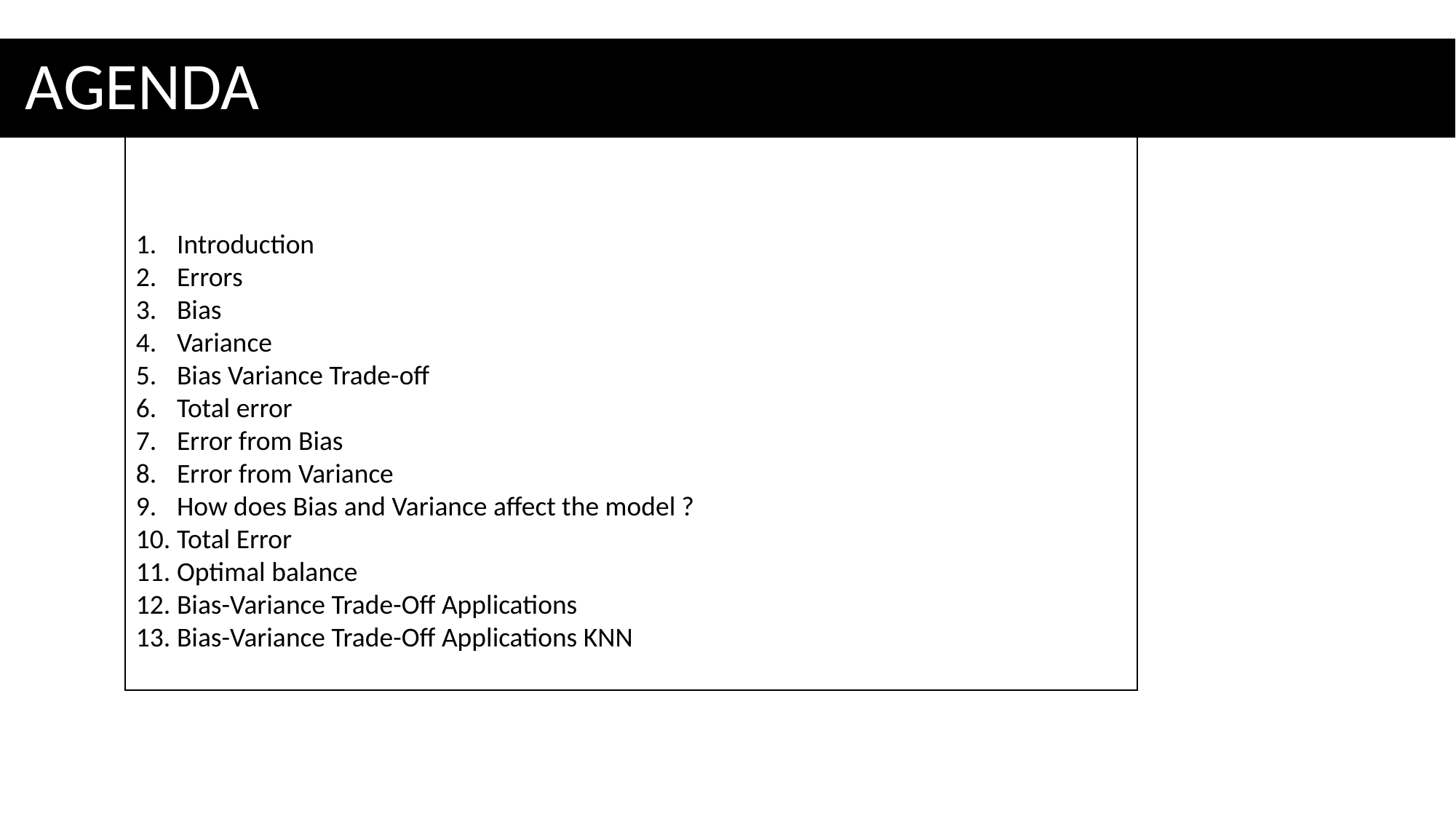

# AGENDA

Introduction
Errors
Bias
Variance
Bias Variance Trade-off
Total error
Error from Bias
Error from Variance
How does Bias and Variance affect the model ?
Total Error
Optimal balance
Bias-Variance Trade-Off Applications
Bias-Variance Trade-Off Applications KNN